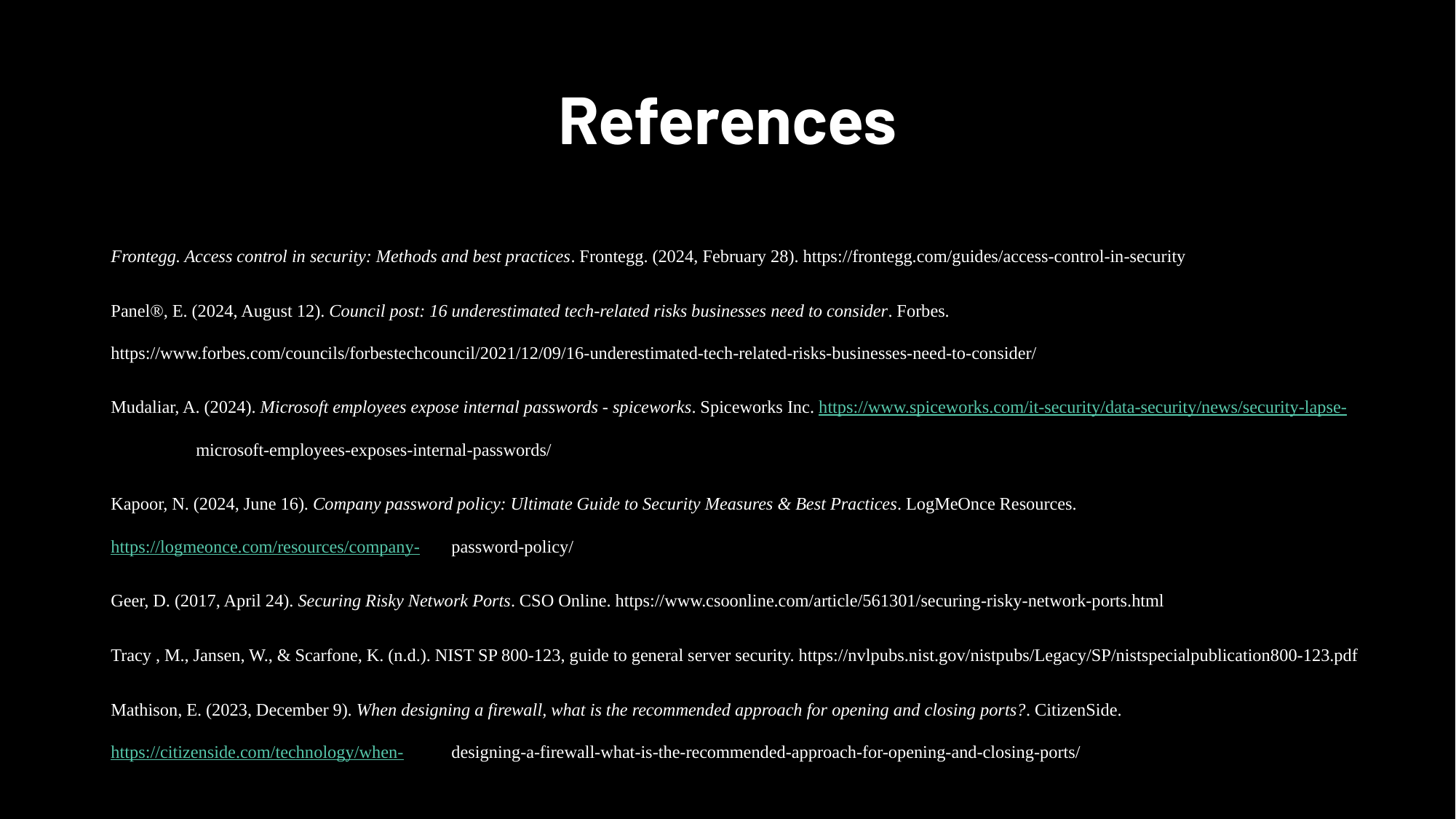

# References
Frontegg. Access control in security: Methods and best practices. Frontegg. (2024, February 28). https://frontegg.com/guides/access-control-in-security
Panel®, E. (2024, August 12). Council post: 16 underestimated tech-related risks businesses need to consider. Forbes. 	https://www.forbes.com/councils/forbestechcouncil/2021/12/09/16-underestimated-tech-related-risks-businesses-need-to-consider/
Mudaliar, A. (2024). Microsoft employees expose internal passwords - spiceworks. Spiceworks Inc. https://www.spiceworks.com/it-security/data-security/news/security-lapse-	microsoft-employees-exposes-internal-passwords/
Kapoor, N. (2024, June 16). Company password policy: Ultimate Guide to Security Measures & Best Practices. LogMeOnce Resources. https://logmeonce.com/resources/company-	password-policy/
Geer, D. (2017, April 24). Securing Risky Network Ports. CSO Online. https://www.csoonline.com/article/561301/securing-risky-network-ports.html
Tracy , M., Jansen, W., & Scarfone, K. (n.d.). NIST SP 800-123, guide to general server security. https://nvlpubs.nist.gov/nistpubs/Legacy/SP/nistspecialpublication800-123.pdf
Mathison, E. (2023, December 9). When designing a firewall, what is the recommended approach for opening and closing ports?. CitizenSide. https://citizenside.com/technology/when-	designing-a-firewall-what-is-the-recommended-approach-for-opening-and-closing-ports/